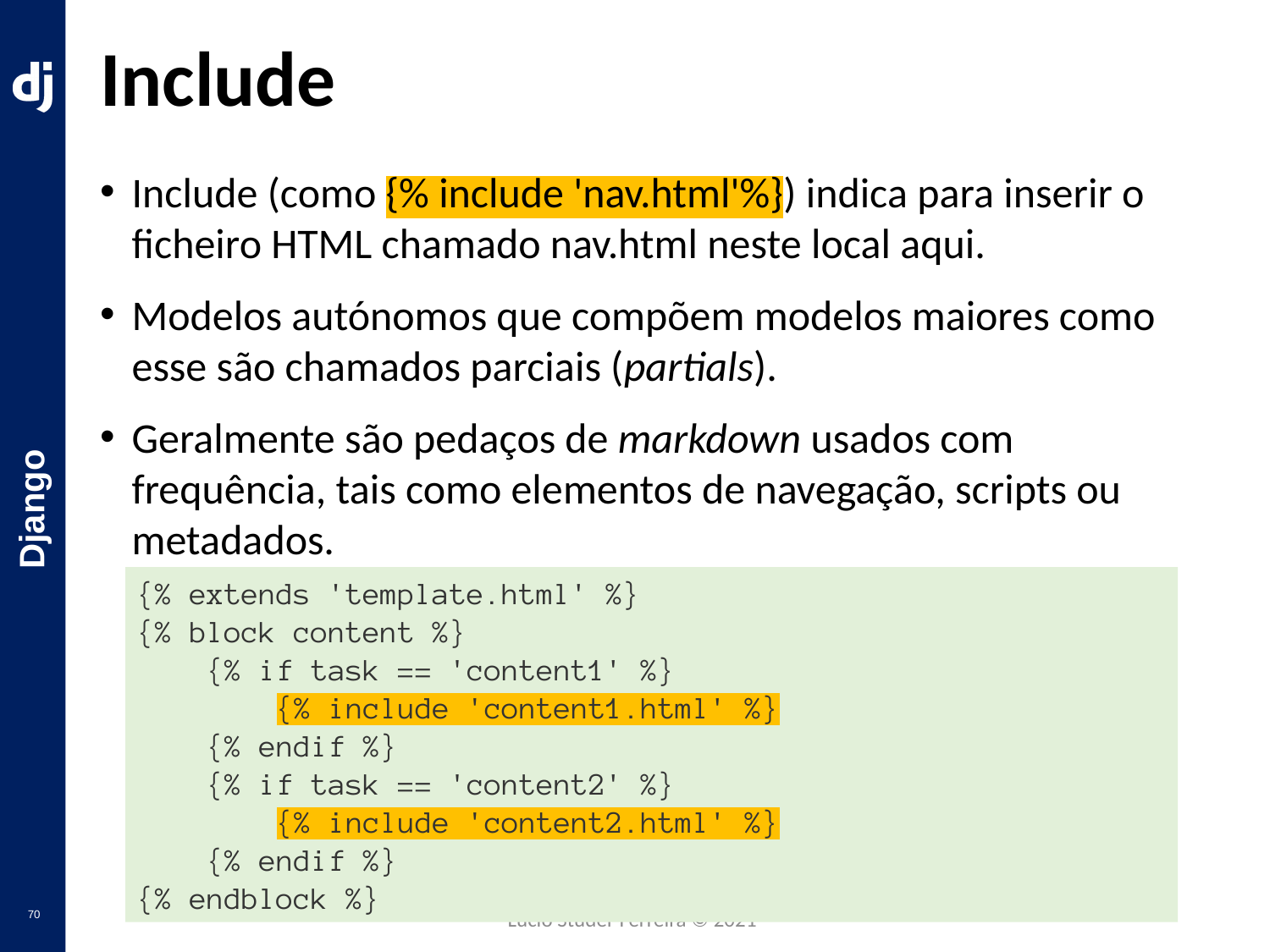

# Include
Include (como {% include 'nav.html'%}) indica para inserir o ficheiro HTML chamado nav.html neste local aqui.
Modelos autónomos que compõem modelos maiores como esse são chamados parciais (partials).
Geralmente são pedaços de markdown usados com frequência, tais como elementos de navegação, scripts ou metadados.
{% extends 'template.html' %}
{% block content %}
    {% if task == 'content1' %}
        {% include 'content1.html' %}
    {% endif %}
    {% if task == 'content2' %}
        {% include 'content2.html' %}
    {% endif %}
{% endblock %}